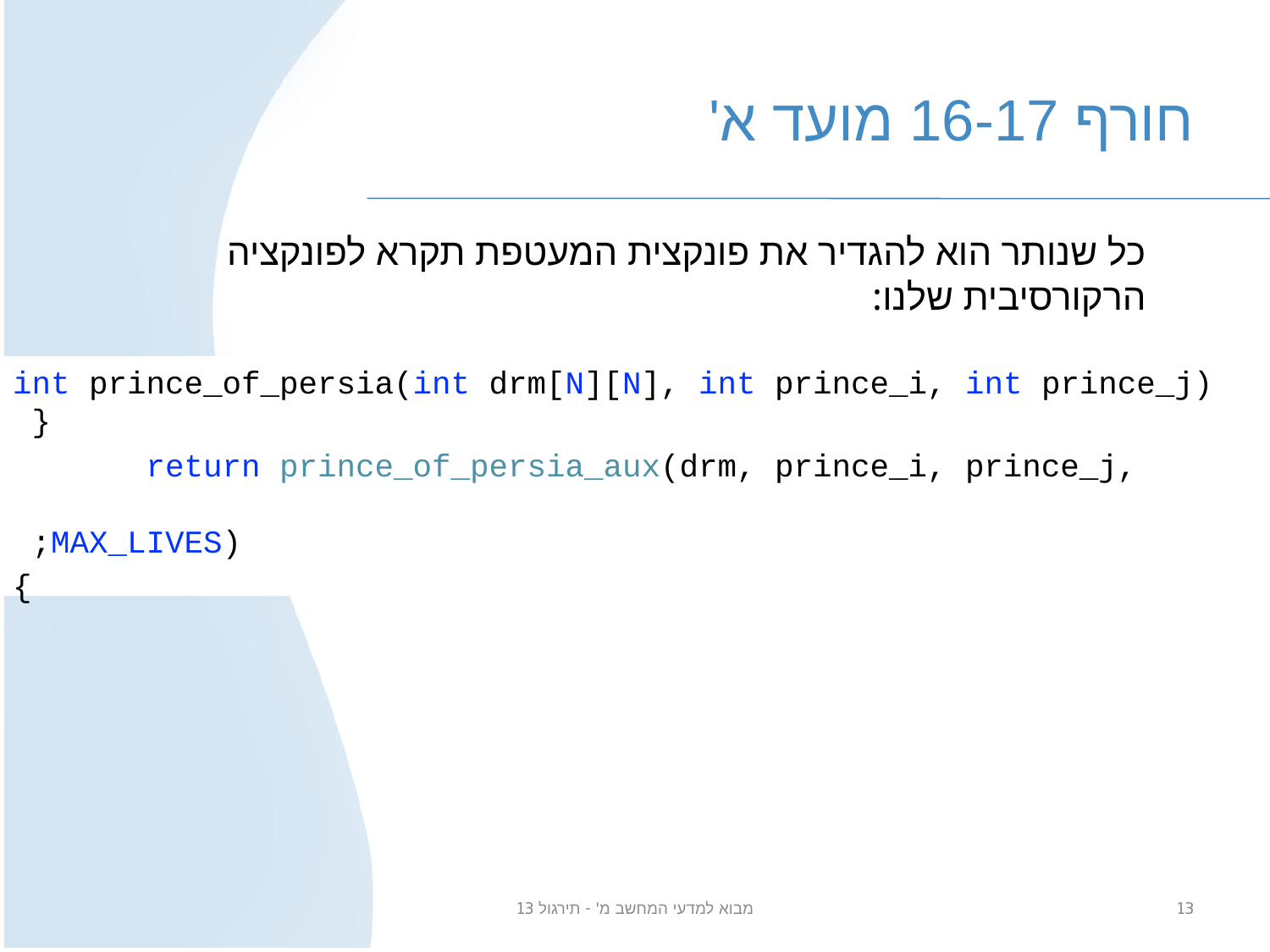

# חורף 16-17 מועד א'
כל שנותר הוא להגדיר את פונקצית המעטפת תקרא לפונקציה הרקורסיבית שלנו:
int prince_of_persia(int drm[N][N], int prince_i, int prince_j) {
	return prince_of_persia_aux(drm, prince_i, prince_j, 												MAX_LIVES);
}
מבוא למדעי המחשב מ' - תירגול 13
13